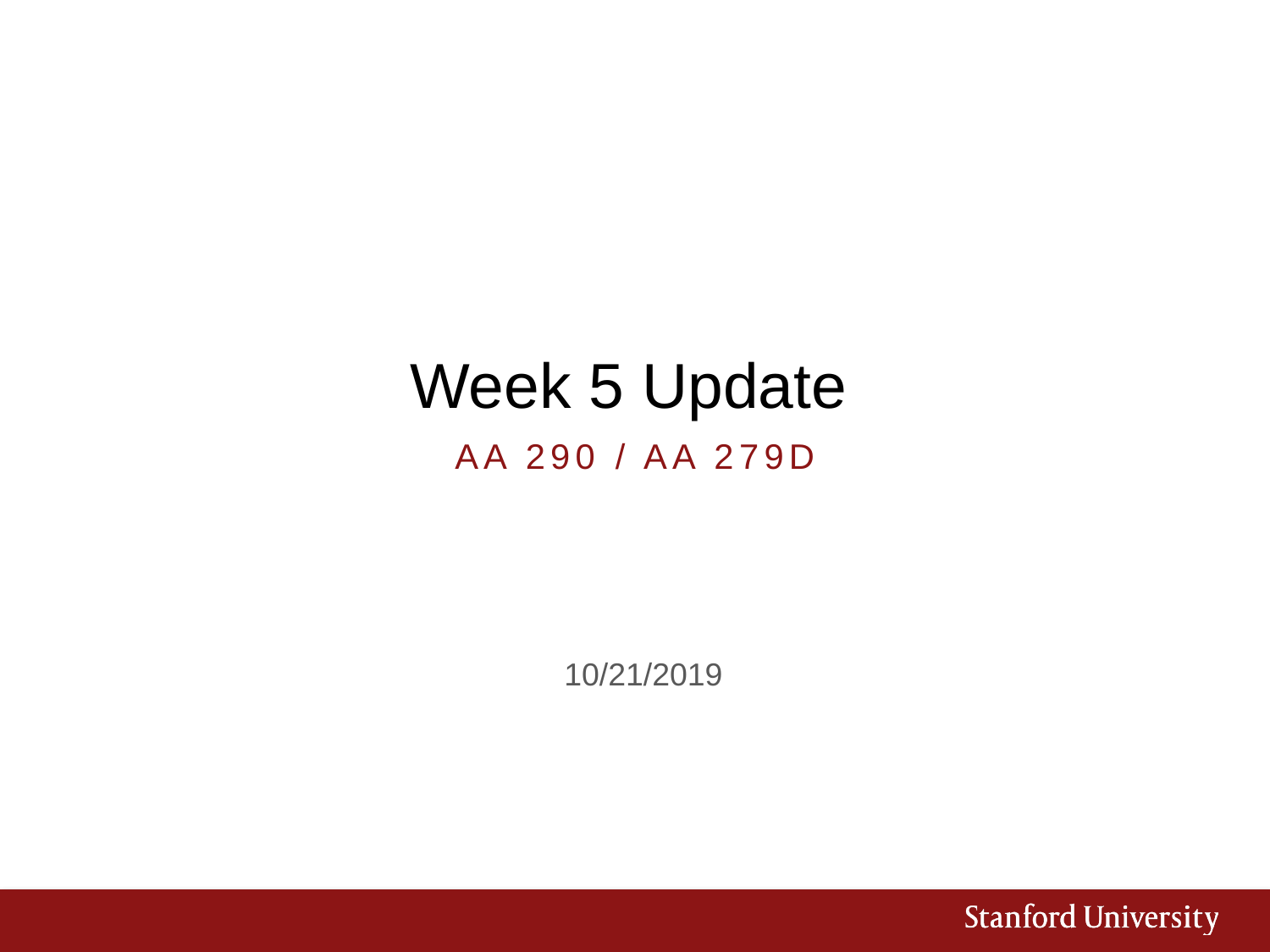

# Week 5 Update
AA 290 / AA 279D
10/21/2019